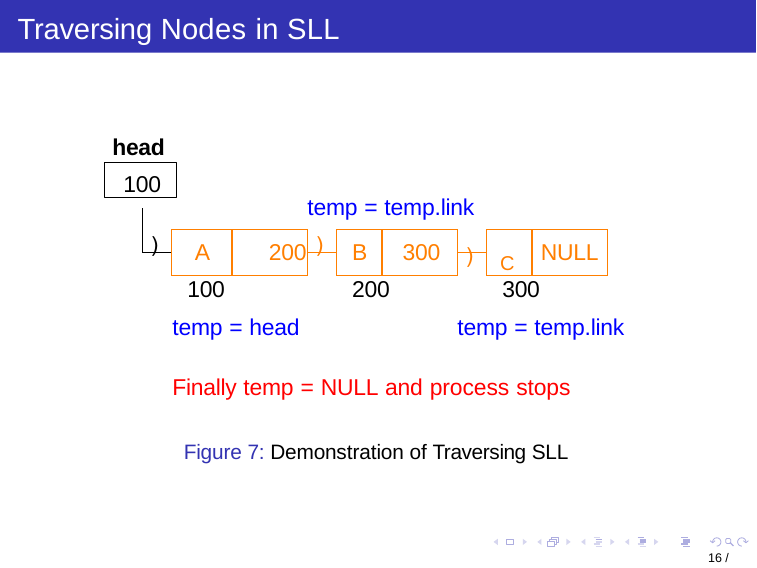

# Traversing Nodes in SLL
head
100
temp = temp.link

B	300
200
) C

)
)

NULL
A	200
100
temp = head
300
temp = temp.link
Finally temp = NULL and process stops

Figure 7: Demonstration of Traversing SLL
16 / 65